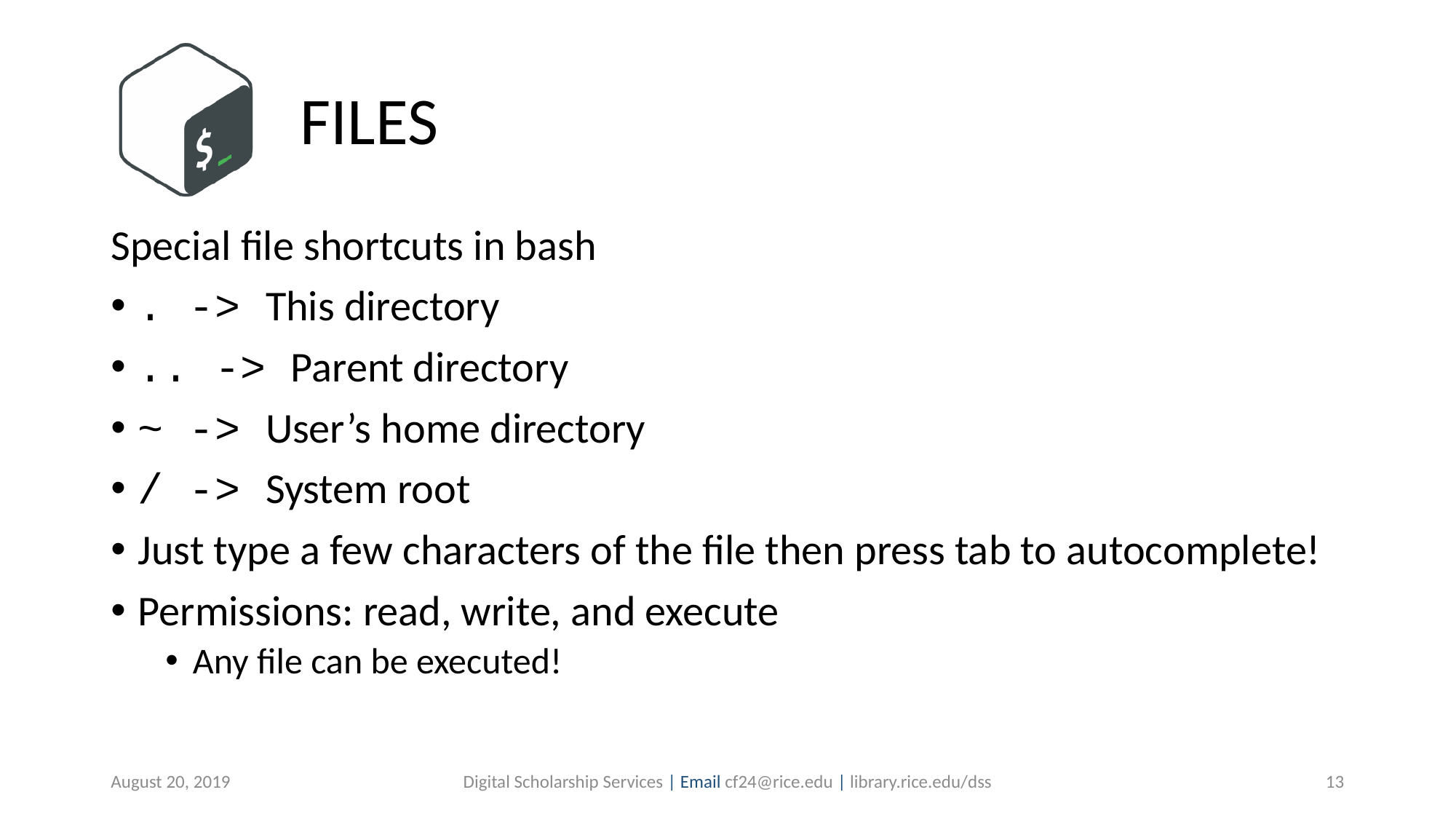

# FILES
Special file shortcuts in bash
. -> This directory
.. -> Parent directory
~ -> User’s home directory
/ -> System root
Just type a few characters of the file then press tab to autocomplete!
Permissions: read, write, and execute
Any file can be executed!
August 20, 2019
Digital Scholarship Services | Email cf24@rice.edu | library.rice.edu/dss
13